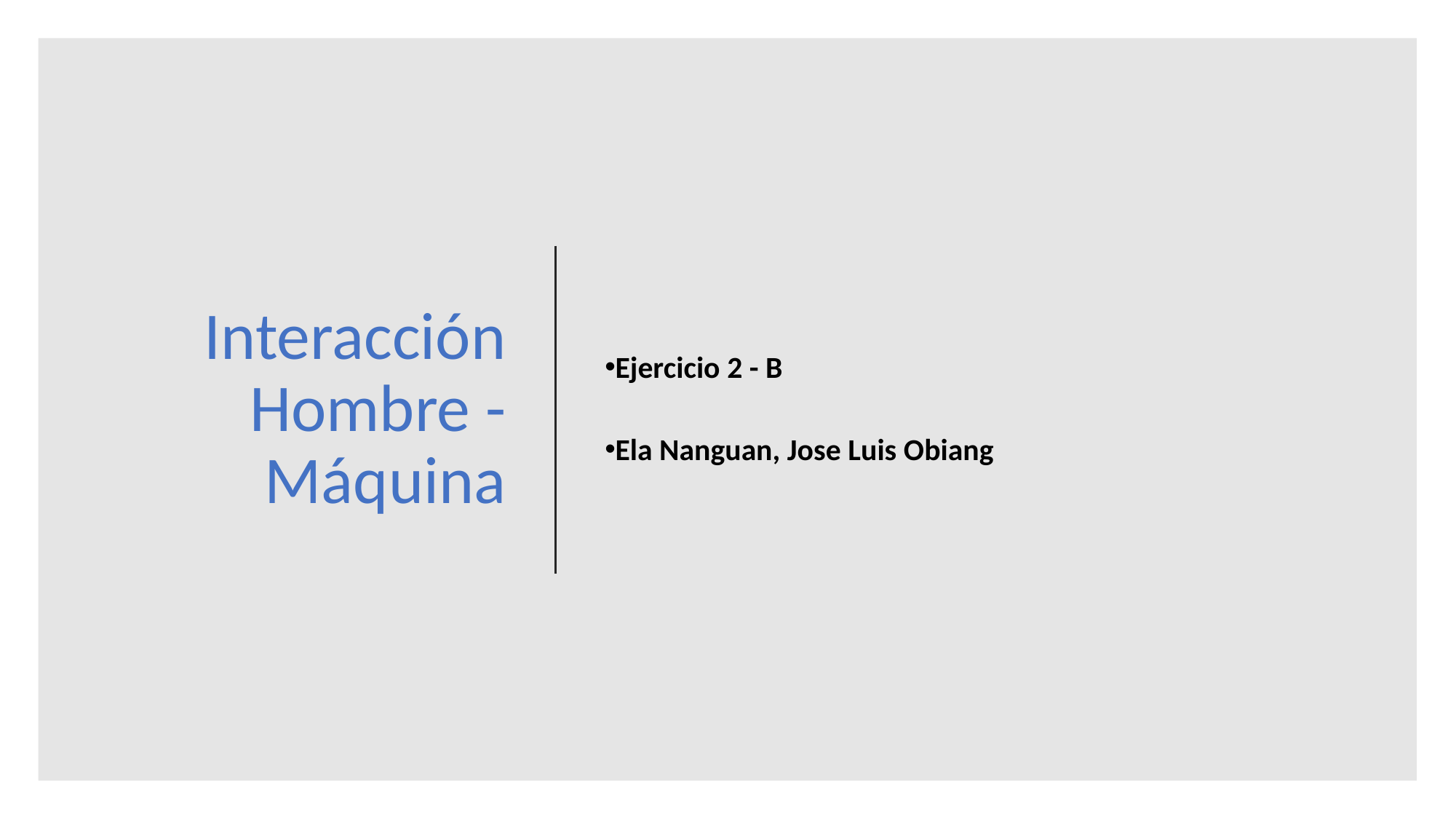

# Interacción Hombre - Máquina
Ejercicio 2 - B
Ela Nanguan, Jose Luis Obiang